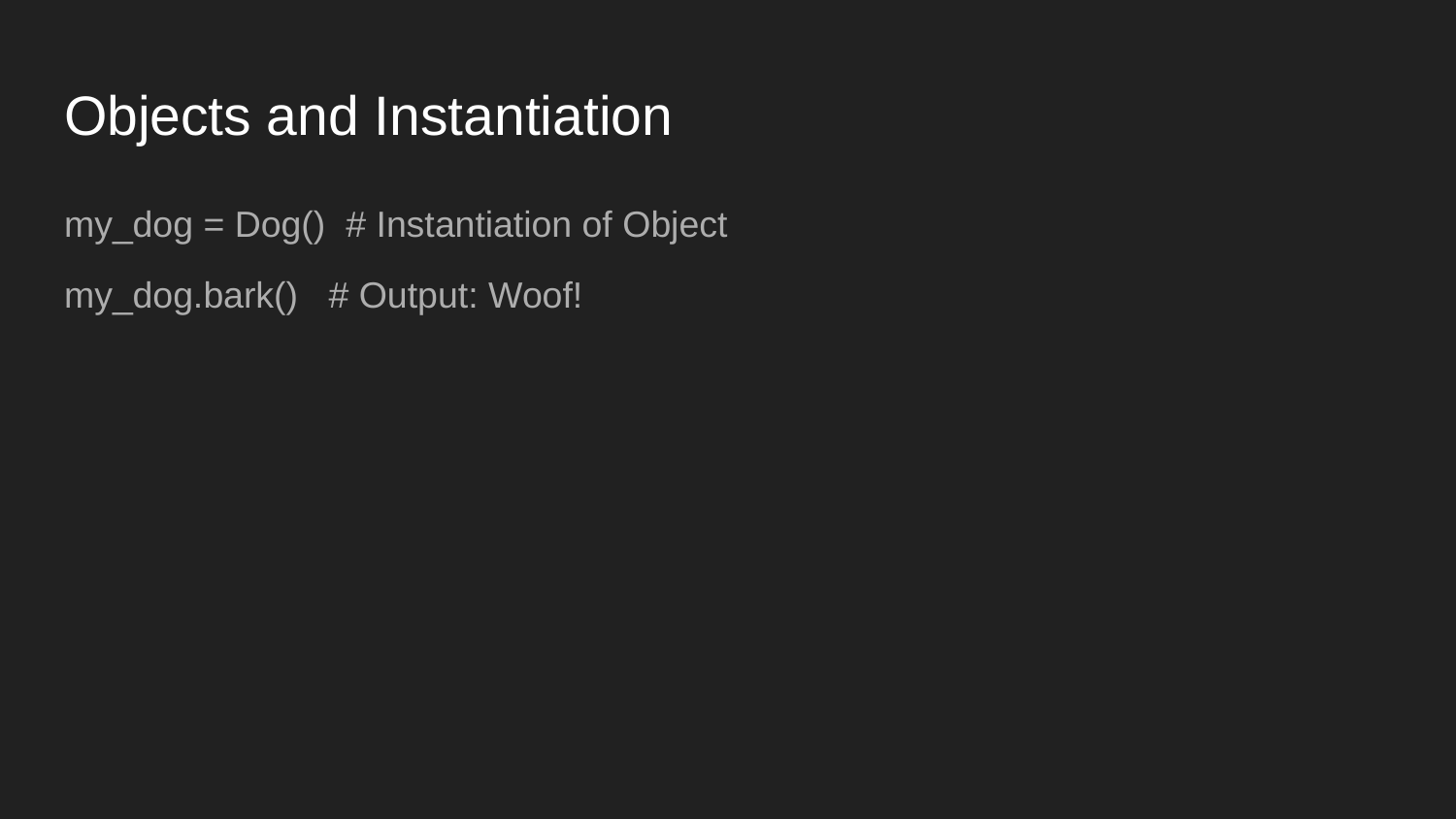

# Objects and Instantiation
my_dog = Dog()  # Instantiation of Object
my_dog.bark()   # Output: Woof!